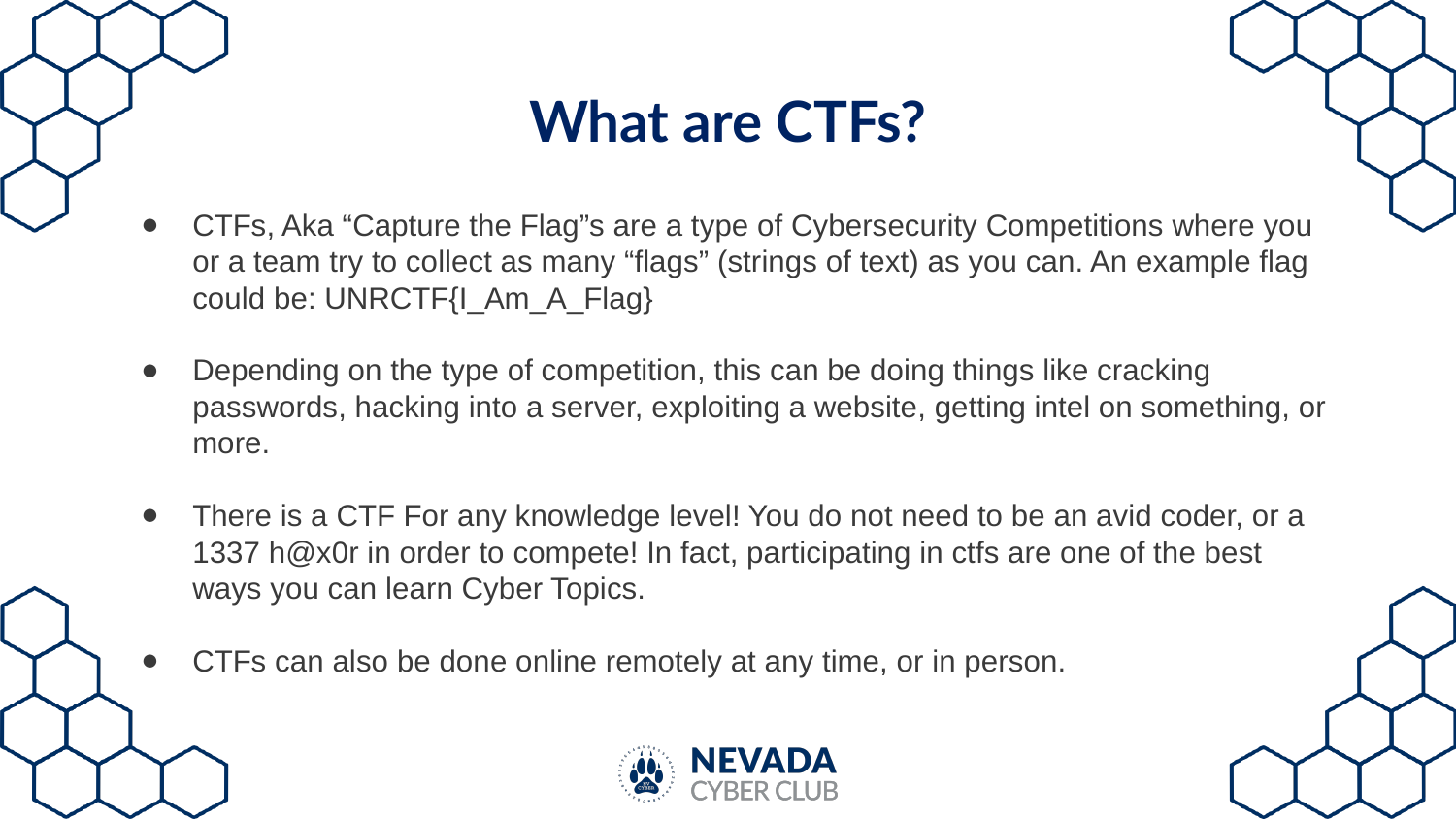

# What are CTFs?
CTFs, Aka “Capture the Flag”s are a type of Cybersecurity Competitions where you or a team try to collect as many “flags” (strings of text) as you can. An example flag could be: UNRCTF{I_Am_A_Flag}

Depending on the type of competition, this can be doing things like cracking passwords, hacking into a server, exploiting a website, getting intel on something, or more.

There is a CTF For any knowledge level! You do not need to be an avid coder, or a 1337 h@x0r in order to compete! In fact, participating in ctfs are one of the best ways you can learn Cyber Topics.

CTFs can also be done online remotely at any time, or in person.